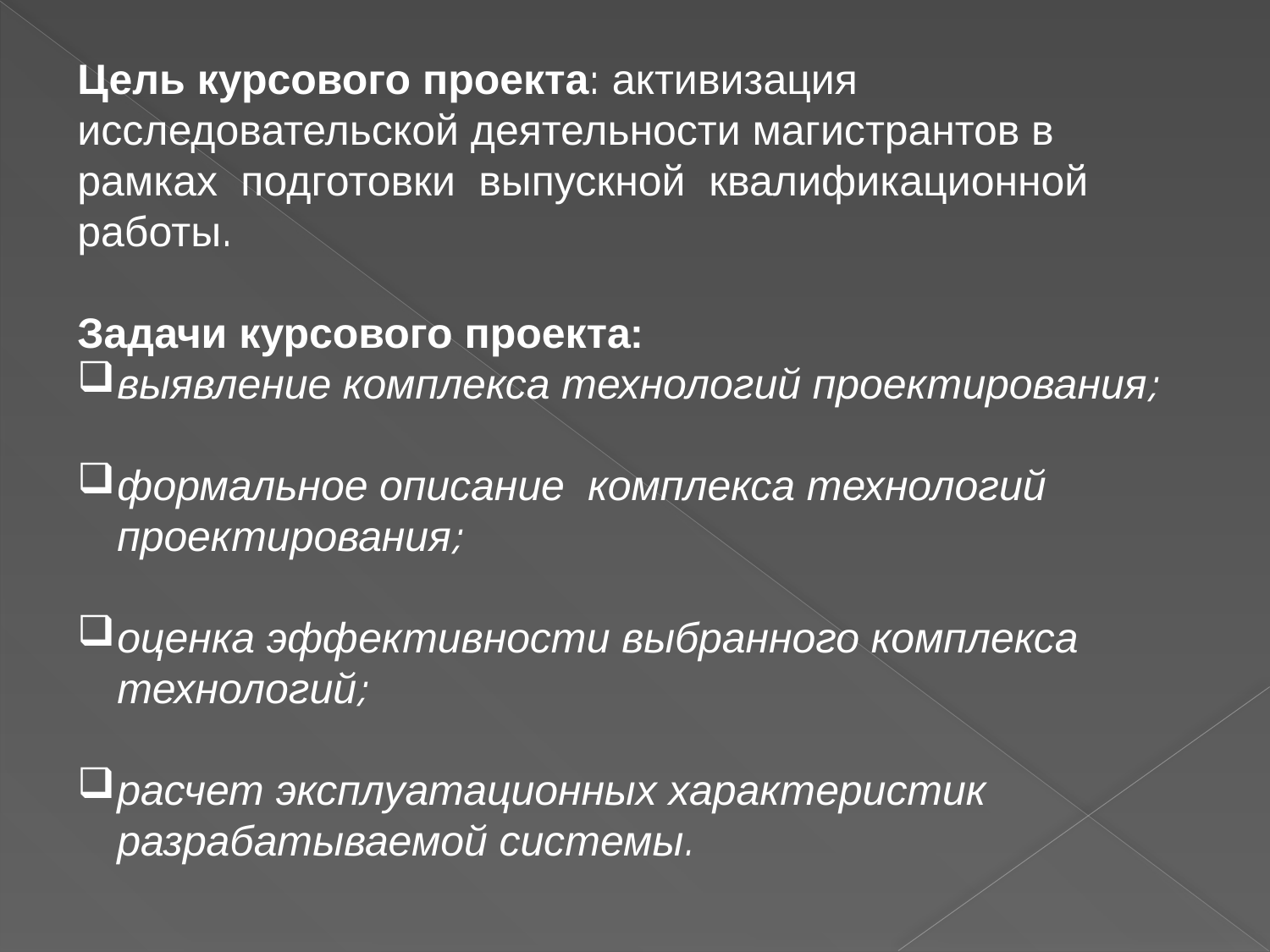

Цель курсового проекта: активизация исследовательской деятельности магистрантов в  рамках  подготовки  выпускной  квалификационной  работы.

Задачи курсового проекта:
выявление комплекса технологий проектирования;

формальное описание  комплекса технологий проектирования;

оценка эффективности выбранного комплекса технологий;

расчет эксплуатационных характеристик разрабатываемой системы.